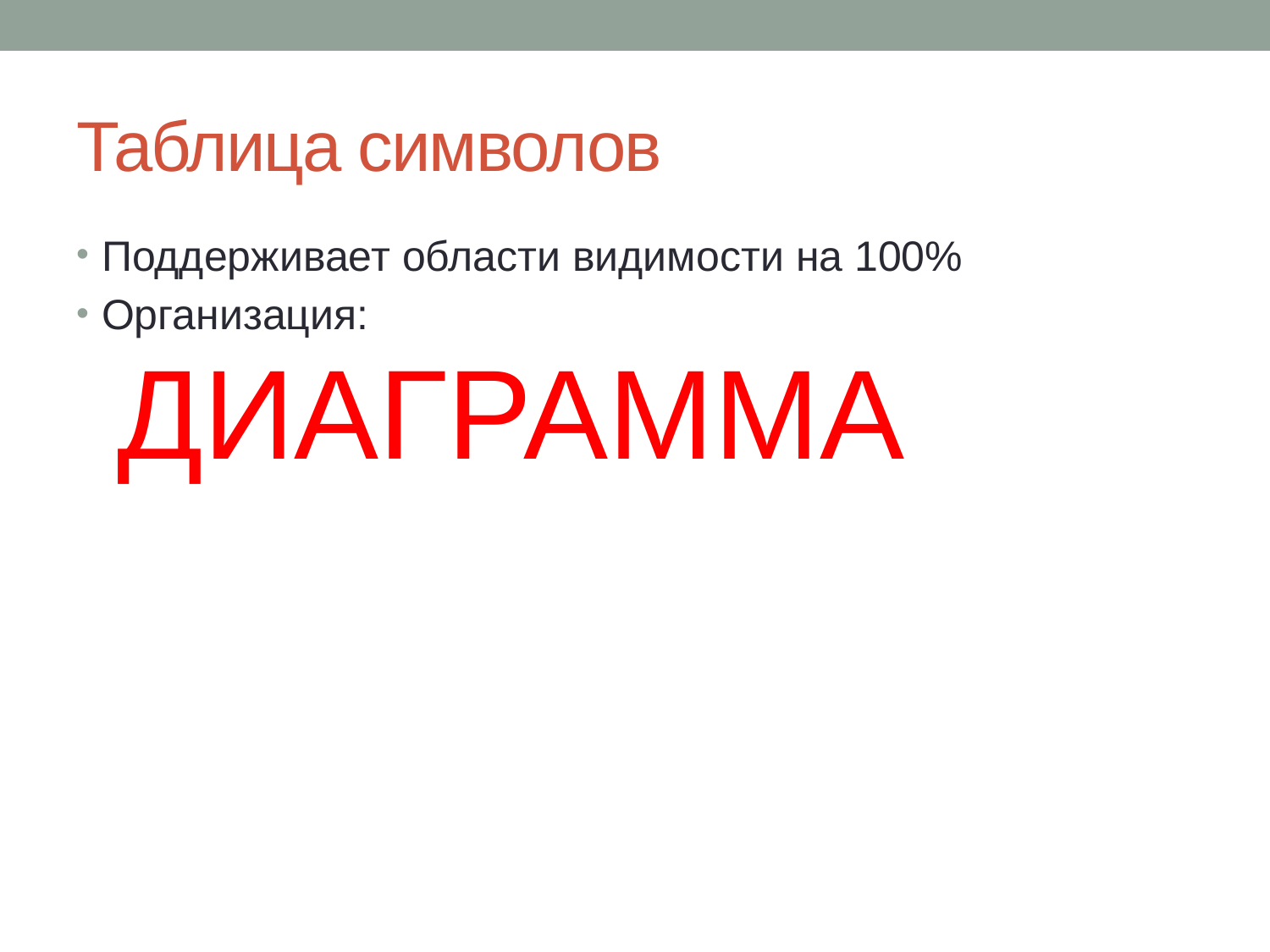

# Таблица символов
Поддерживает области видимости на 100%
Организация:
ДИАГРАММА